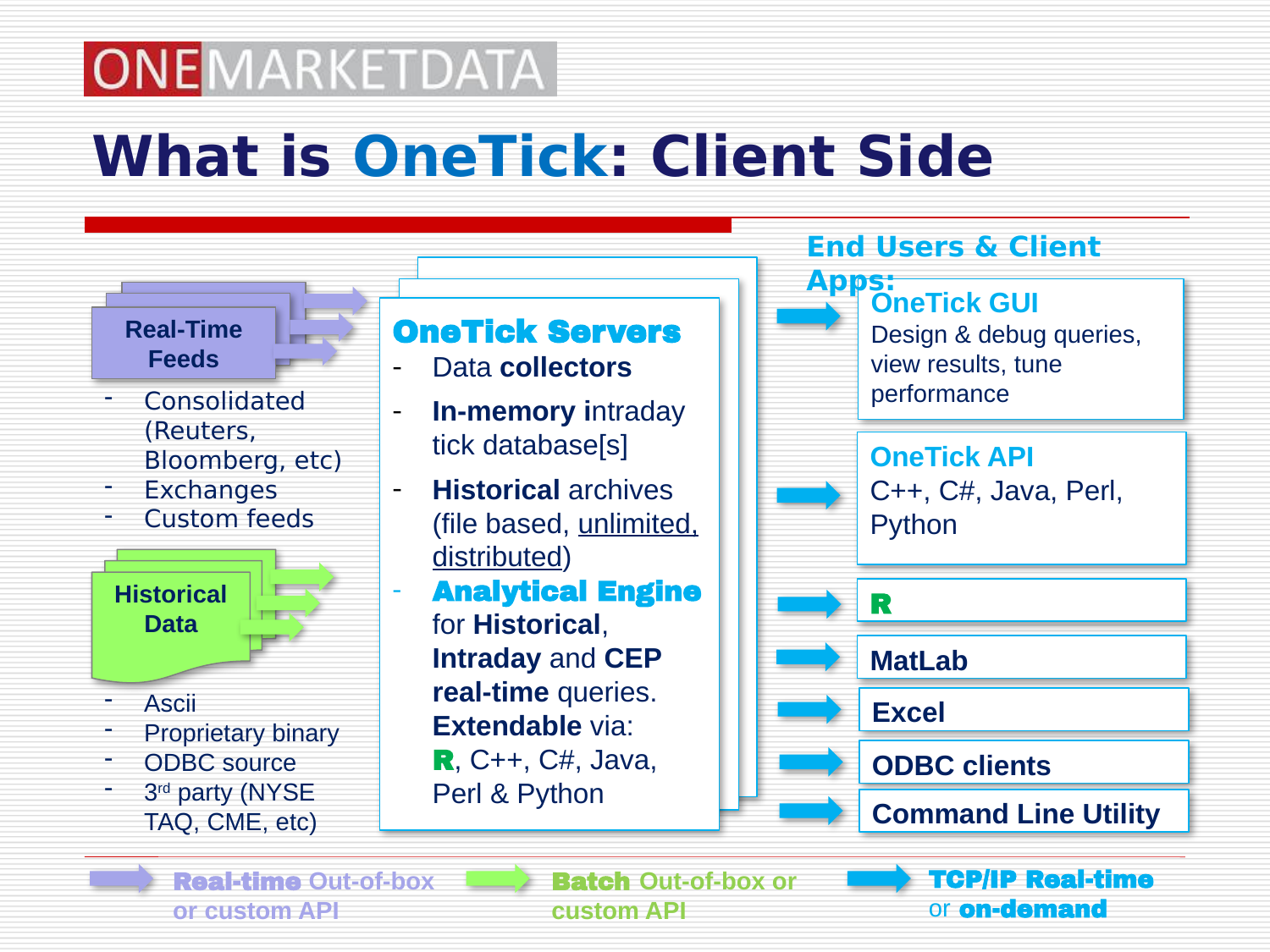

# What is OneTick: Client Side
End Users & Client Apps:

OneTick GUI
Design & debug queries, view results, tune performance

OneTick Servers
Data collectors
In-memory intraday tick database[s]
Historical archives (file based, unlimited, distributed)
Analytical Engine for Historical, Intraday and CEP real-time queries. Extendable via:
R, C++, C#, Java, Perl & Python

Real-Time Feeds

Consolidated (Reuters, Bloomberg, etc)
Exchanges
Custom feeds
OneTick API
C++, C#, Java, Perl, Python

Historical Data

R

MatLab

Ascii
Proprietary binary
ODBC source
3rd party (NYSE TAQ, CME, etc)
Excel

ODBC clients

Command Line Utility

TCP/IP Real-time or on-demand
Real-time Out-of-box or custom API
Batch Out-of-box or custom API